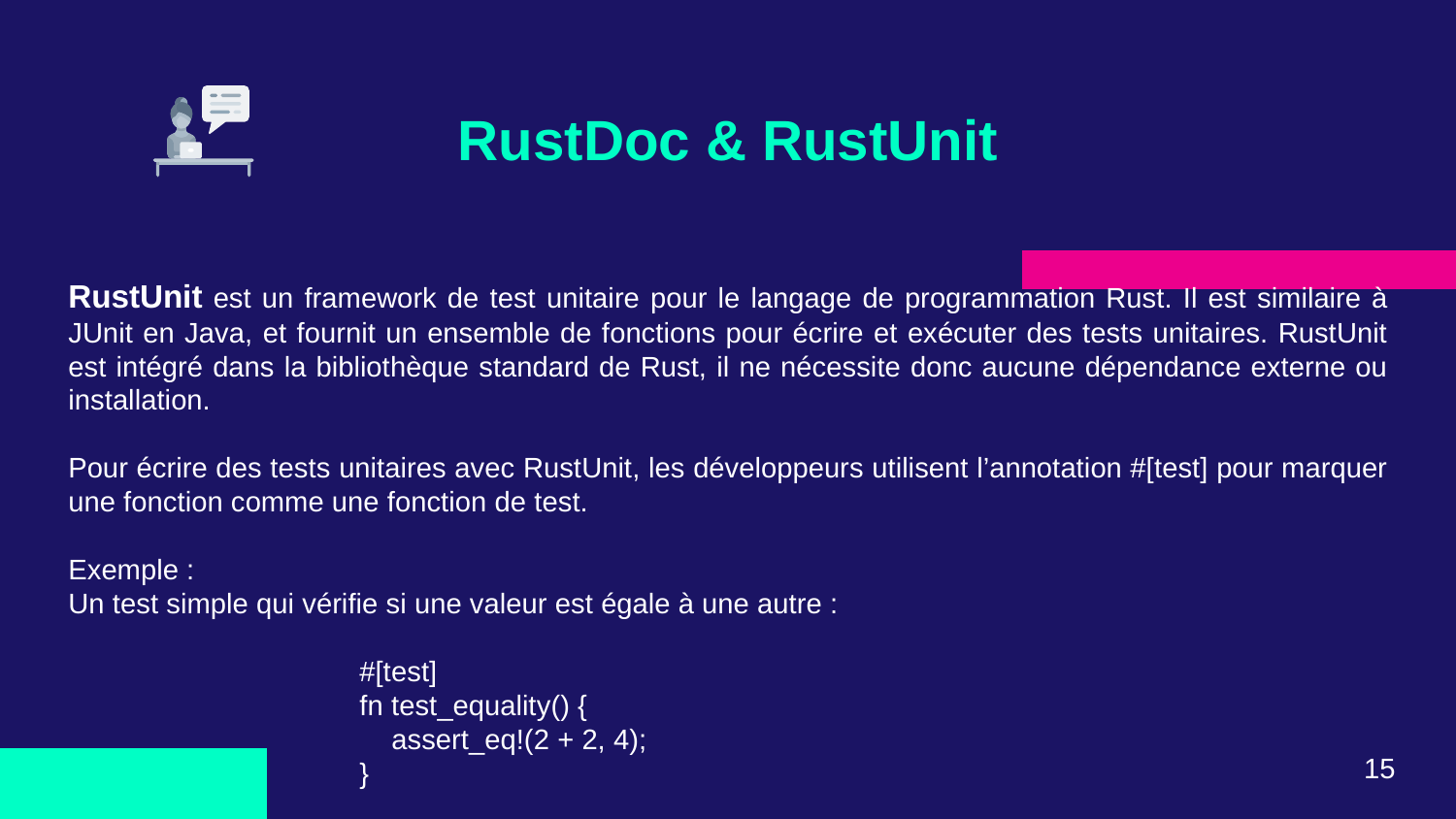

# RustDoc & RustUnit
RustUnit est un framework de test unitaire pour le langage de programmation Rust. Il est similaire à JUnit en Java, et fournit un ensemble de fonctions pour écrire et exécuter des tests unitaires. RustUnit est intégré dans la bibliothèque standard de Rust, il ne nécessite donc aucune dépendance externe ou installation.

Pour écrire des tests unitaires avec RustUnit, les développeurs utilisent l’annotation #[test] pour marquer une fonction comme une fonction de test.

Exemple :
Un test simple qui vérifie si une valeur est égale à une autre :

#[test]
fn test_equality() {
    assert_eq!(2 + 2, 4);
}
15